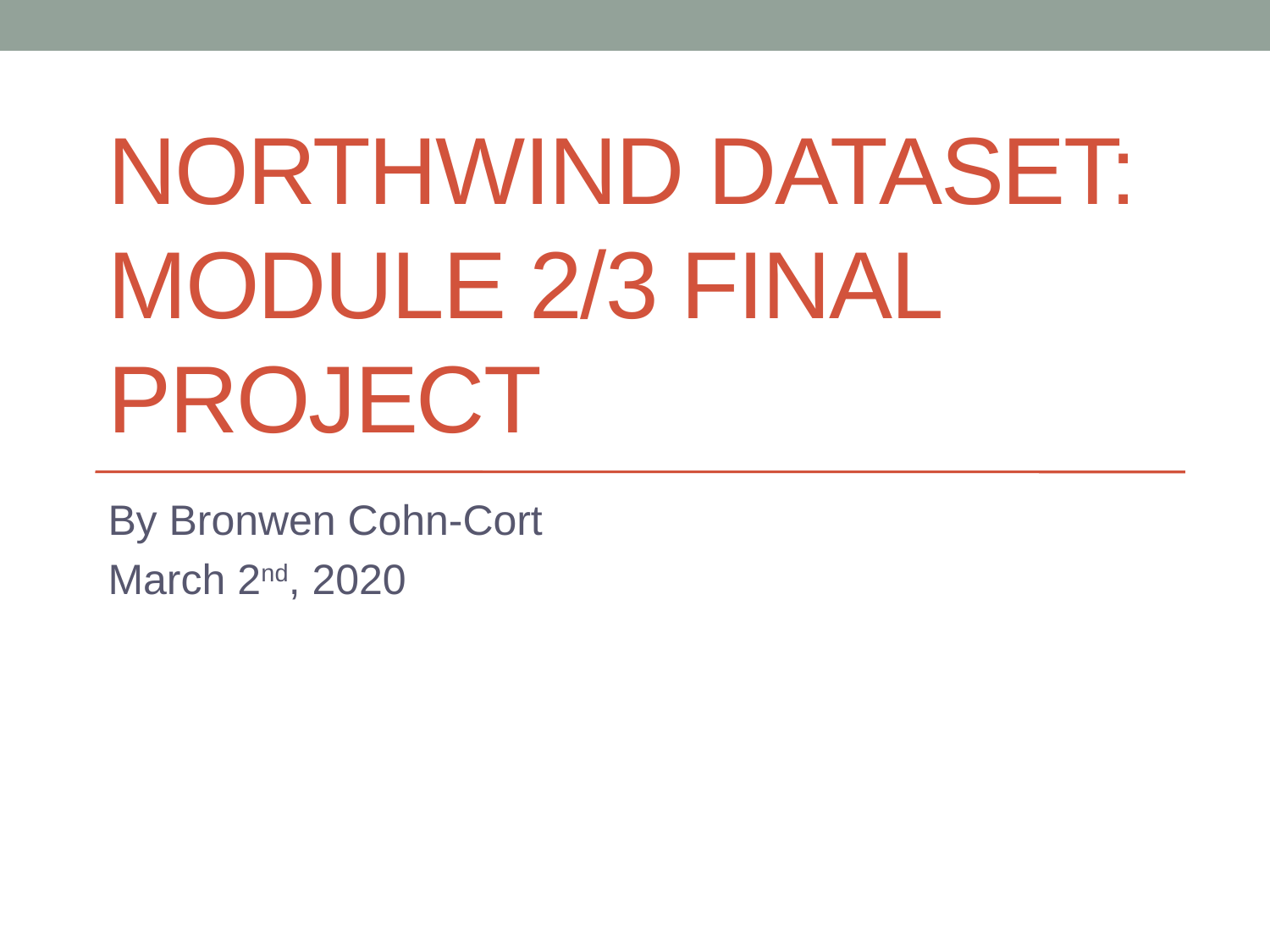

# Northwind DATAset: Module 2/3 Final Project
By Bronwen Cohn-Cort
March 2nd, 2020